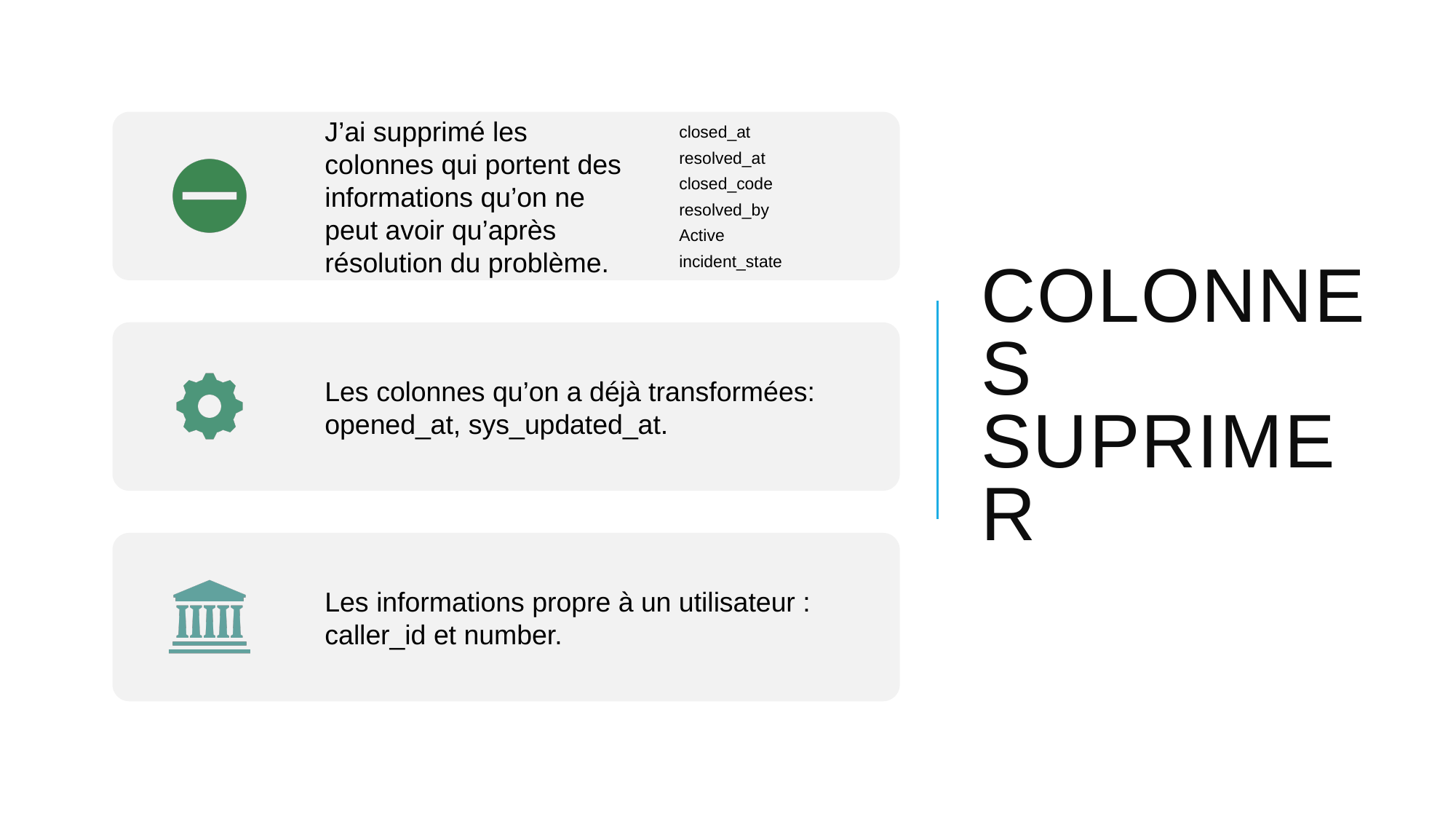

# Colonnes suprimer
J’ai supprimé les colonnes qui portent des informations qu’on ne peut avoir qu’après résolution du problème.
closed_at
resolved_at
closed_code
resolved_by
Active
incident_state
Les colonnes qu’on a déjà transformées: opened_at, sys_updated_at.
Les informations propre à un utilisateur : caller_id et number.